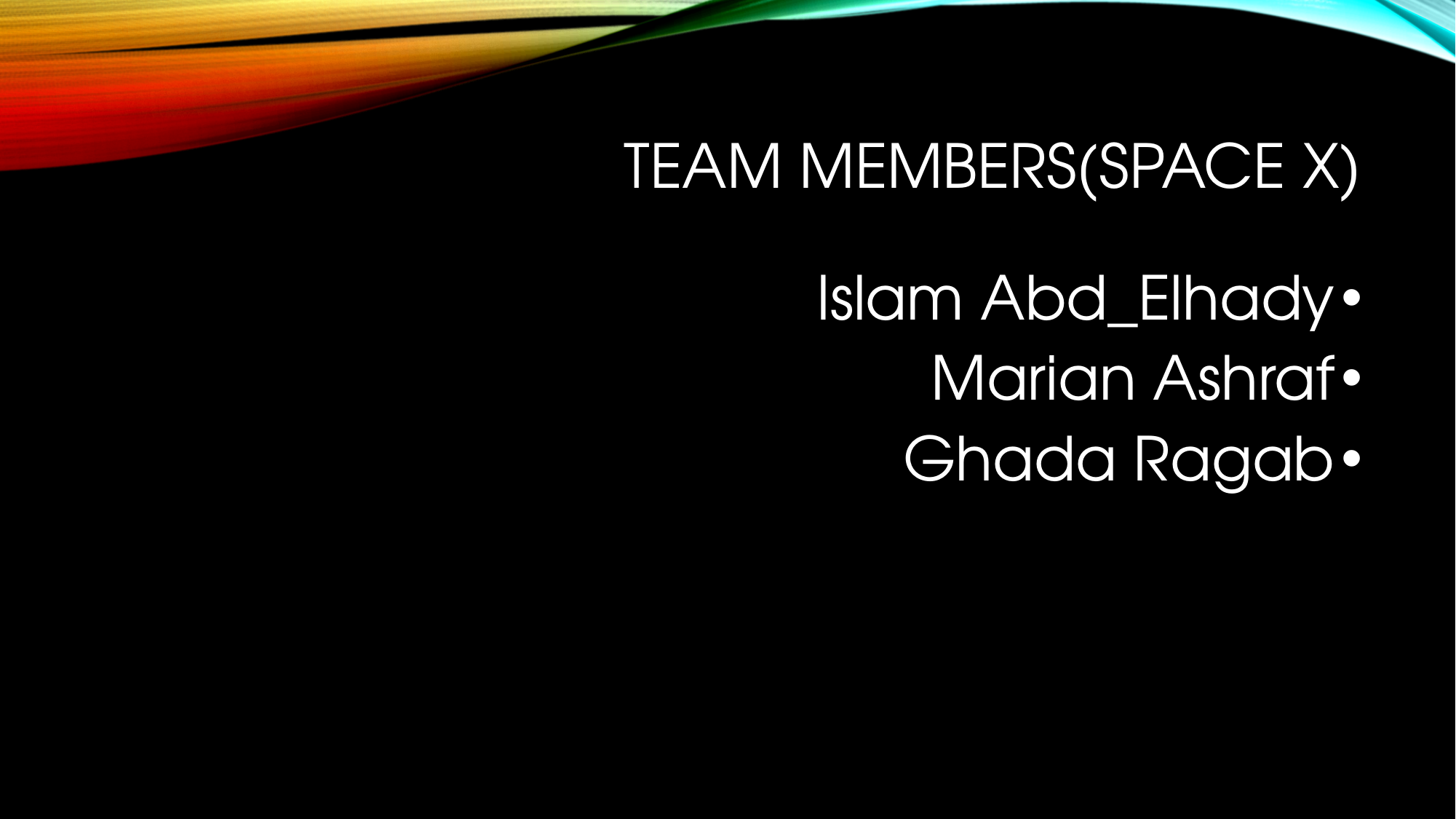

# Team members(Space x)
Islam Abd_Elhady
Marian Ashraf
Ghada Ragab